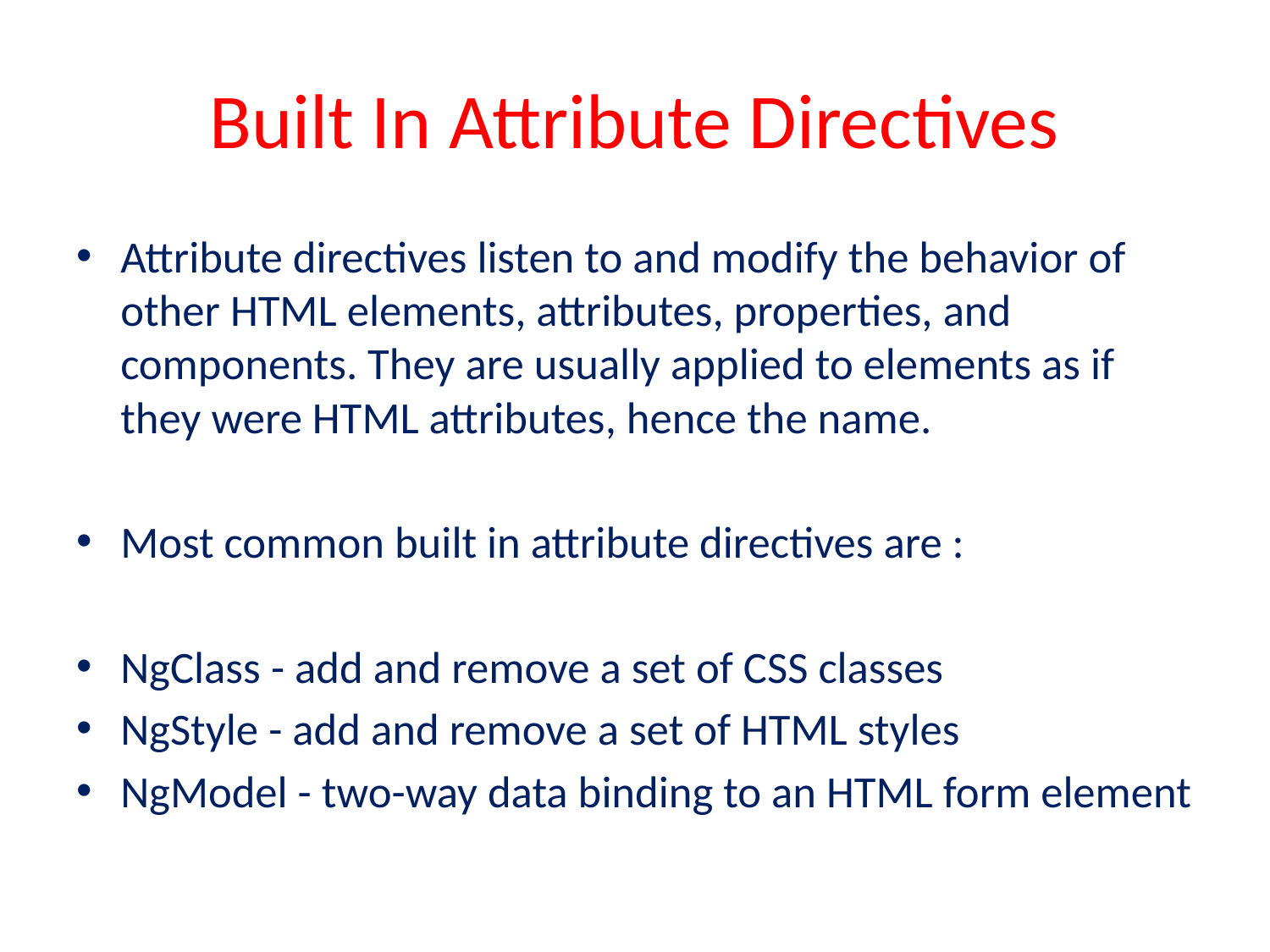

# Built In Attribute Directives
Attribute directives listen to and modify the behavior of other HTML elements, attributes, properties, and components. They are usually applied to elements as if they were HTML attributes, hence the name.

Most common built in attribute directives are :

NgClass - add and remove a set of CSS classes
NgStyle - add and remove a set of HTML styles
NgModel - two-way data binding to an HTML form element